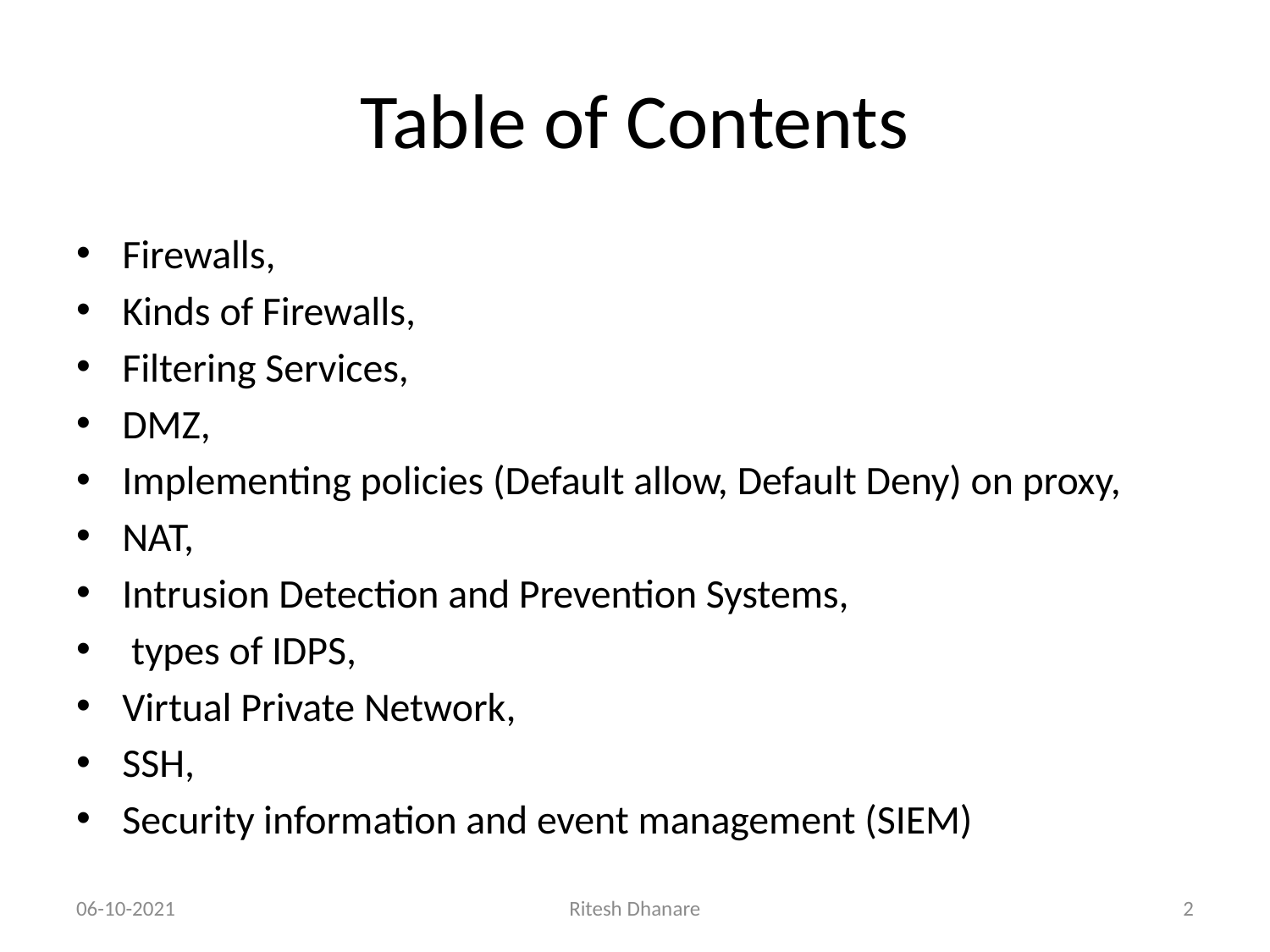

# Table of Contents
Firewalls,
Kinds of Firewalls,
Filtering Services,
DMZ,
Implementing policies (Default allow, Default Deny) on proxy,
NAT,
Intrusion Detection and Prevention Systems,
 types of IDPS,
Virtual Private Network,
SSH,
Security information and event management (SIEM)
06-10-2021
Ritesh Dhanare
2